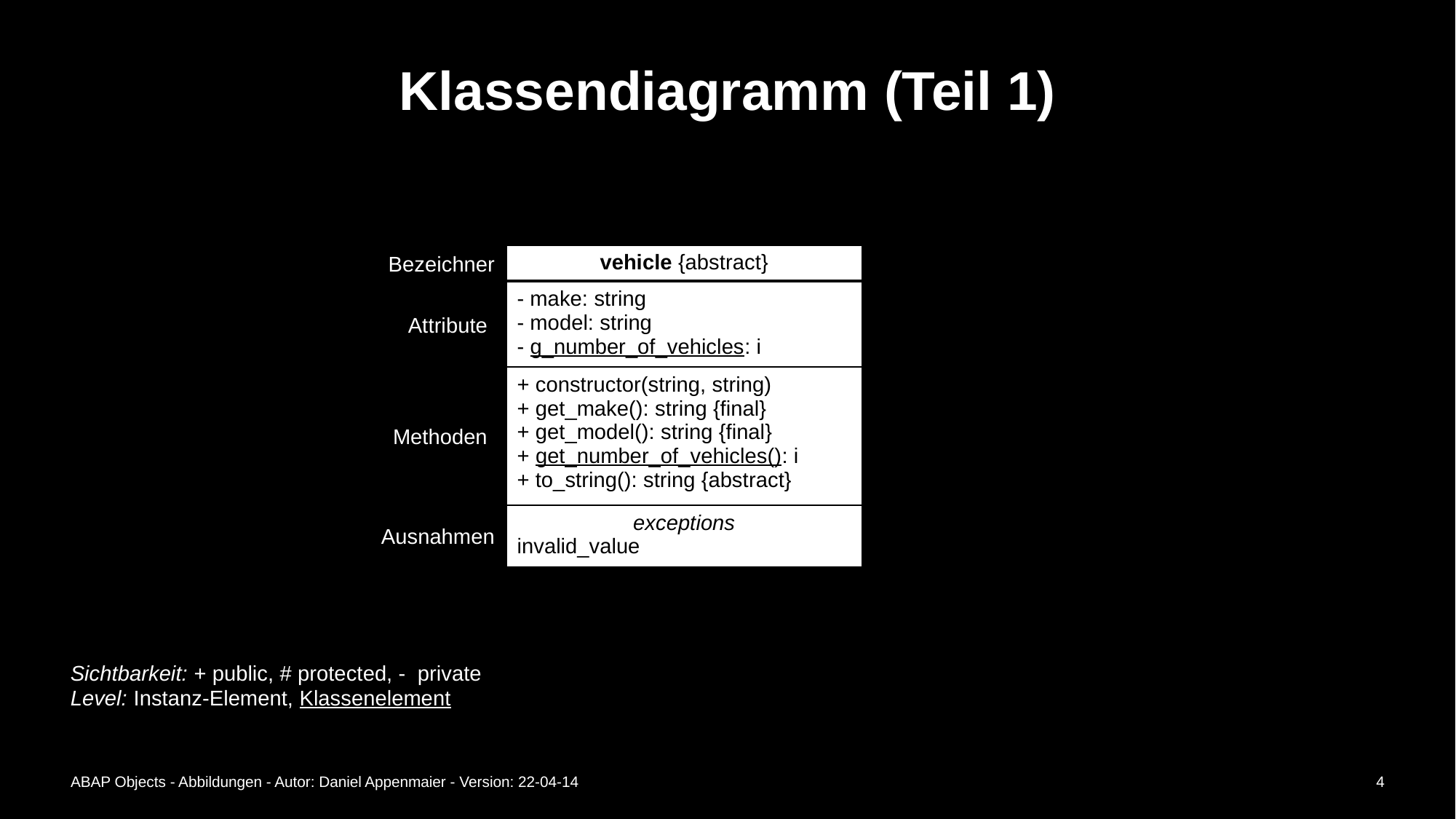

# Klassendiagramm (Teil 1)
| vehicle {abstract} |
| --- |
Bezeichner
| - make: string - model: string - g\_number\_of\_vehicles: i |
| --- |
Attribute
| + constructor(string, string) + get\_make(): string {final} + get\_model(): string {final} + get\_number\_of\_vehicles(): i + to\_string(): string {abstract} |
| --- |
Methoden
| exceptions invalid\_value |
| --- |
Ausnahmen
Sichtbarkeit: + public, # protected, -  private
Level: Instanz-Element, Klassenelement
ABAP Objects - Abbildungen - Autor: Daniel Appenmaier - Version: 22-04-14
4